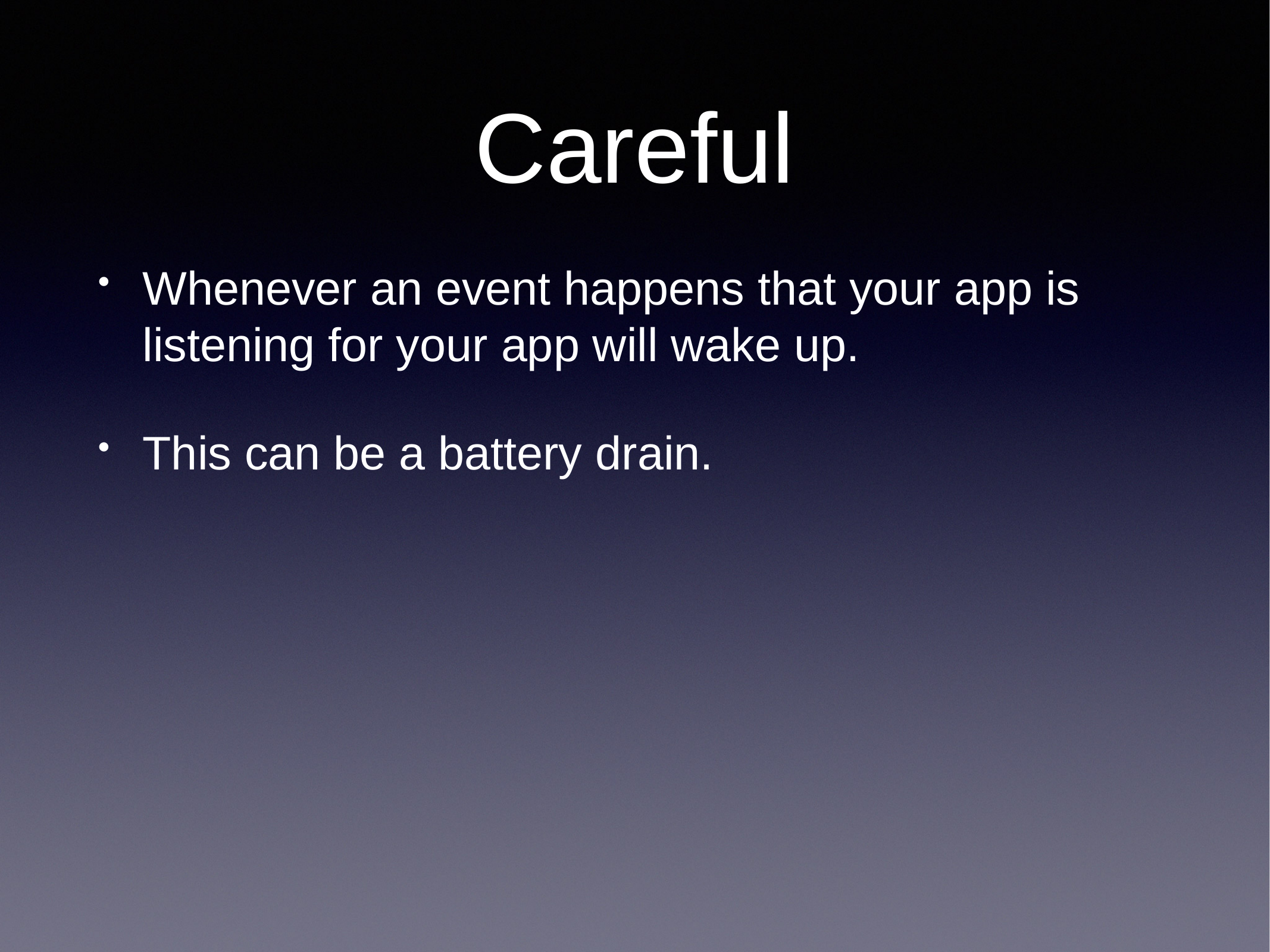

# Careful
Whenever an event happens that your app is listening for your app will wake up.
This can be a battery drain.